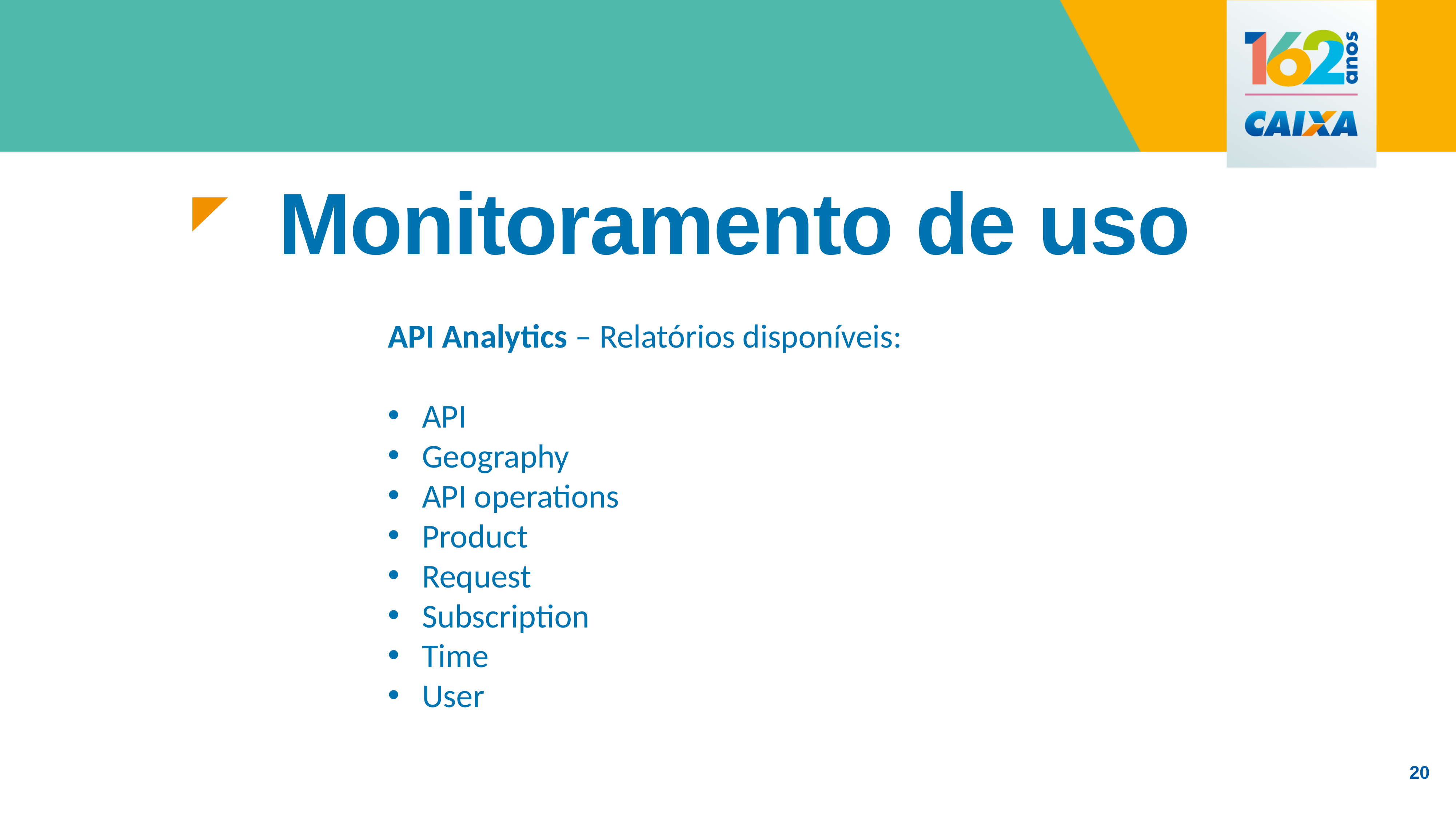

Monitoramento de uso

API Analytics – Relatórios disponíveis:
API
Geography
API operations
Product
Request
Subscription
Time
User
20